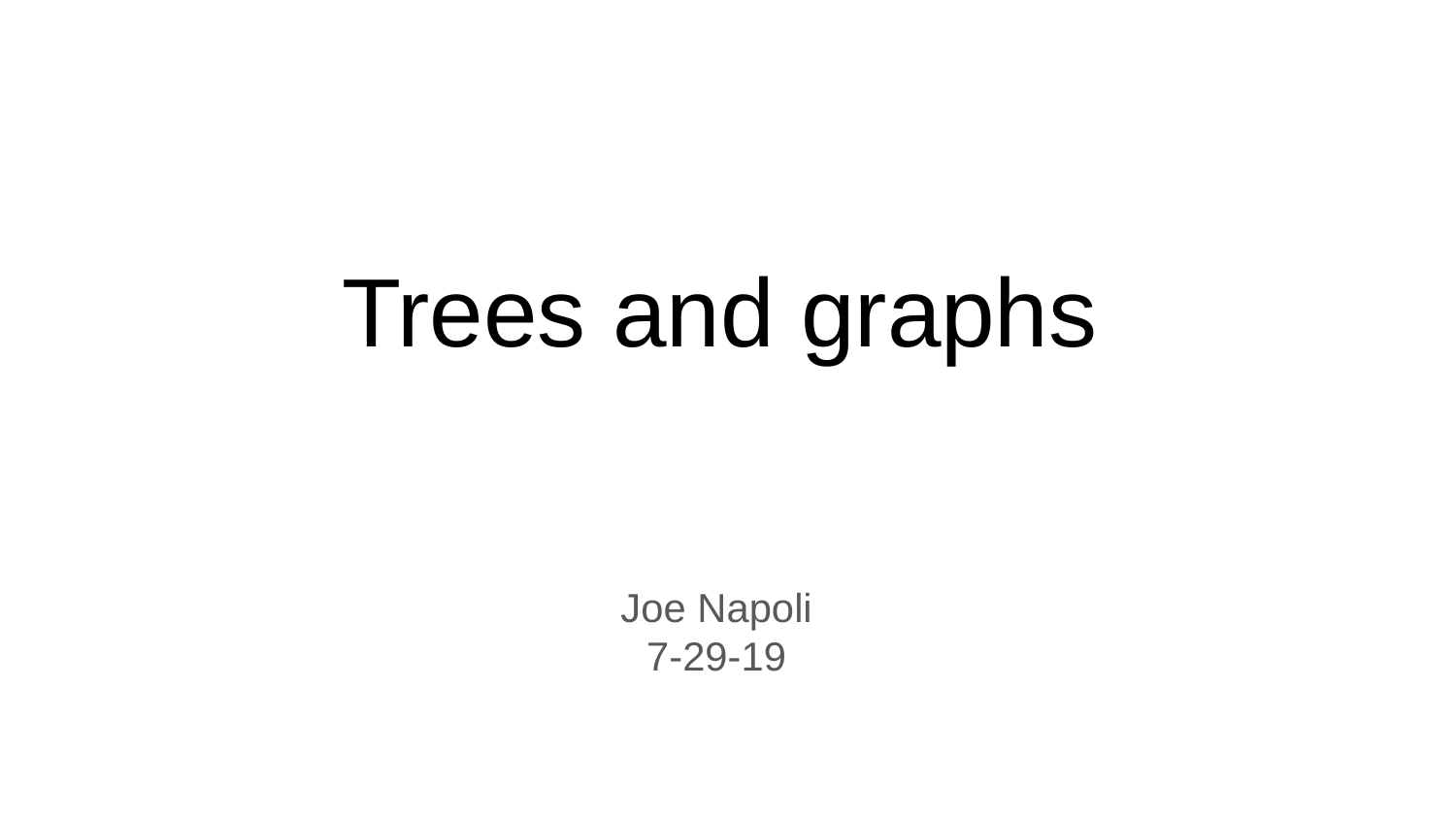

# Trees and graphs
Joe Napoli
7-29-19